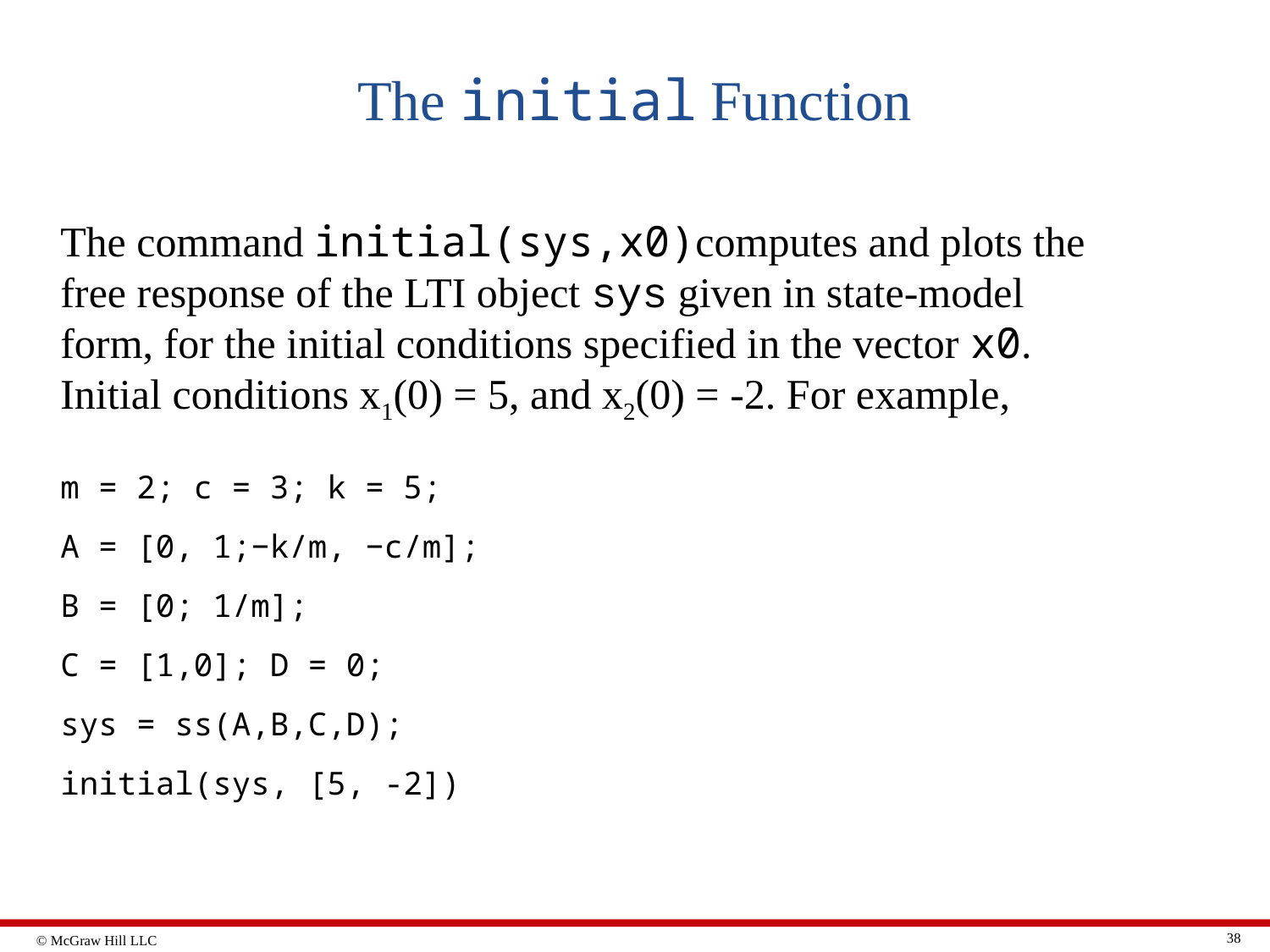

# The initial Function
The command initial(sys,x0)computes and plots the free response of the LTI object sys given in state-model form, for the initial conditions specified in the vector x0.  Initial conditions x1(0) = 5, and x2(0) = -2. For example,
m = 2; c = 3; k = 5;
A = [0, 1;−k/m, −c/m];
B = [0; 1/m];
C = [1,0]; D = 0;
sys = ss(A,B,C,D);
initial(sys, [5, -2])
38